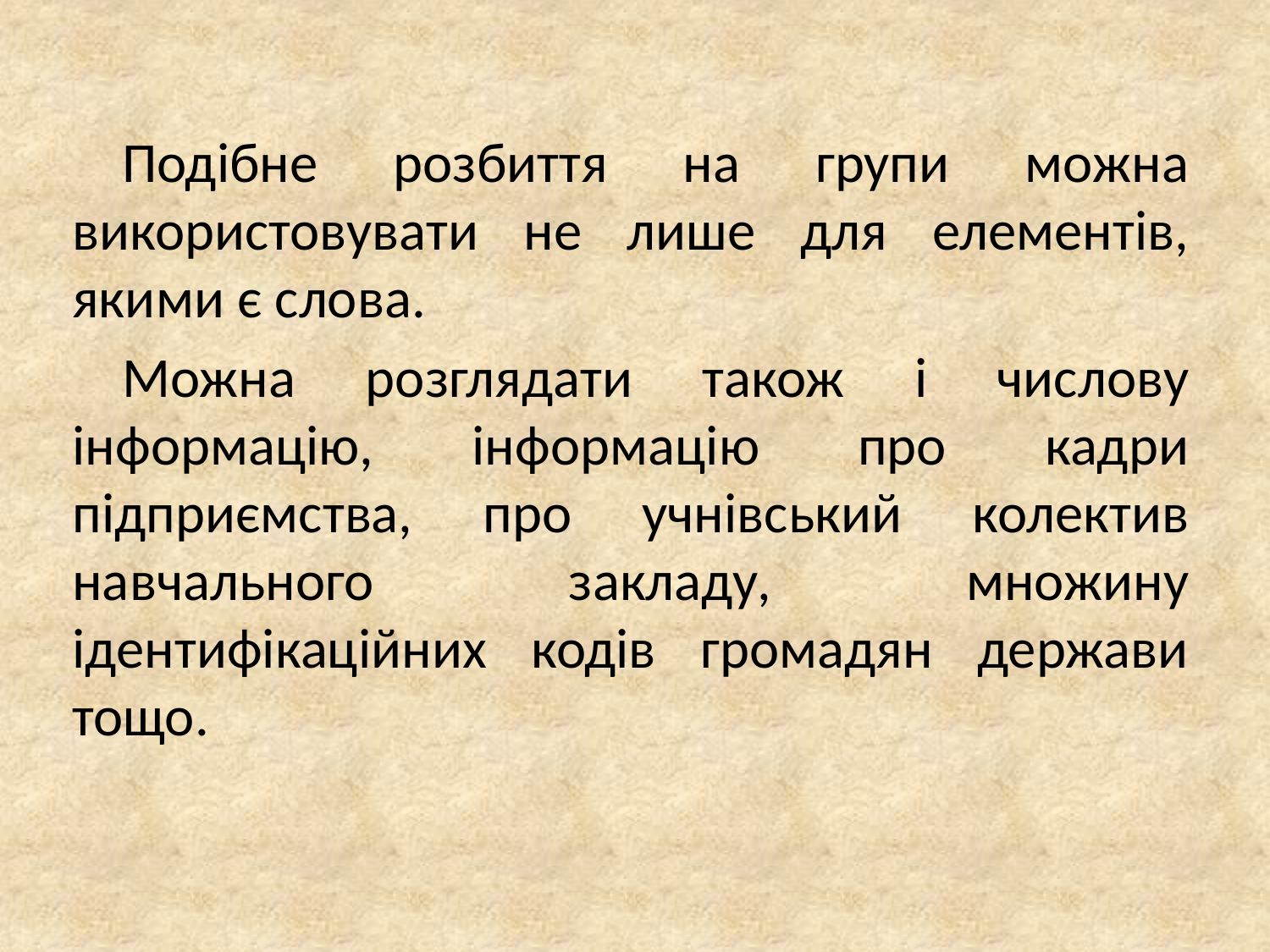

Подібне розбиття на групи можна використовувати не лише для елементів, якими є слова.
Можна розглядати також і числову інформацію, інформацію про кадри підприємства, про учнівський колектив навчального закладу, множину ідентифікаційних кодів громадян держави тощо.